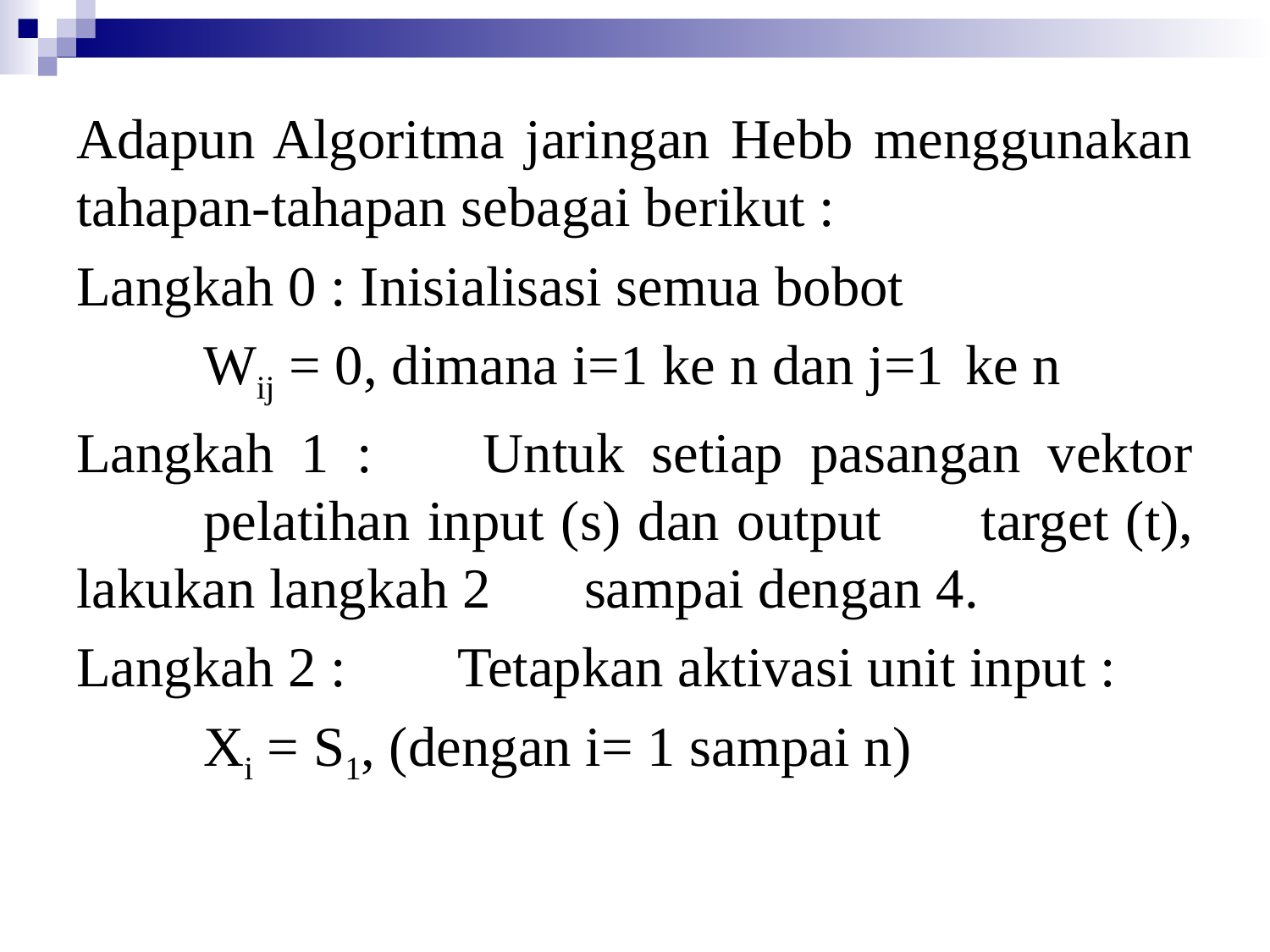

Adapun Algoritma jaringan Hebb menggunakan tahapan-tahapan sebagai berikut :
Langkah 0 : Inisialisasi semua bobot
	Wij = 0, dimana i=1 ke n dan j=1 	ke n
Langkah 1 :	Untuk setiap pasangan vektor 	pelatihan input (s) dan output 	target (t), lakukan langkah 2 	sampai dengan 4.
Langkah 2 :	Tetapkan aktivasi unit input :
	Xi = S1, (dengan i= 1 sampai n)